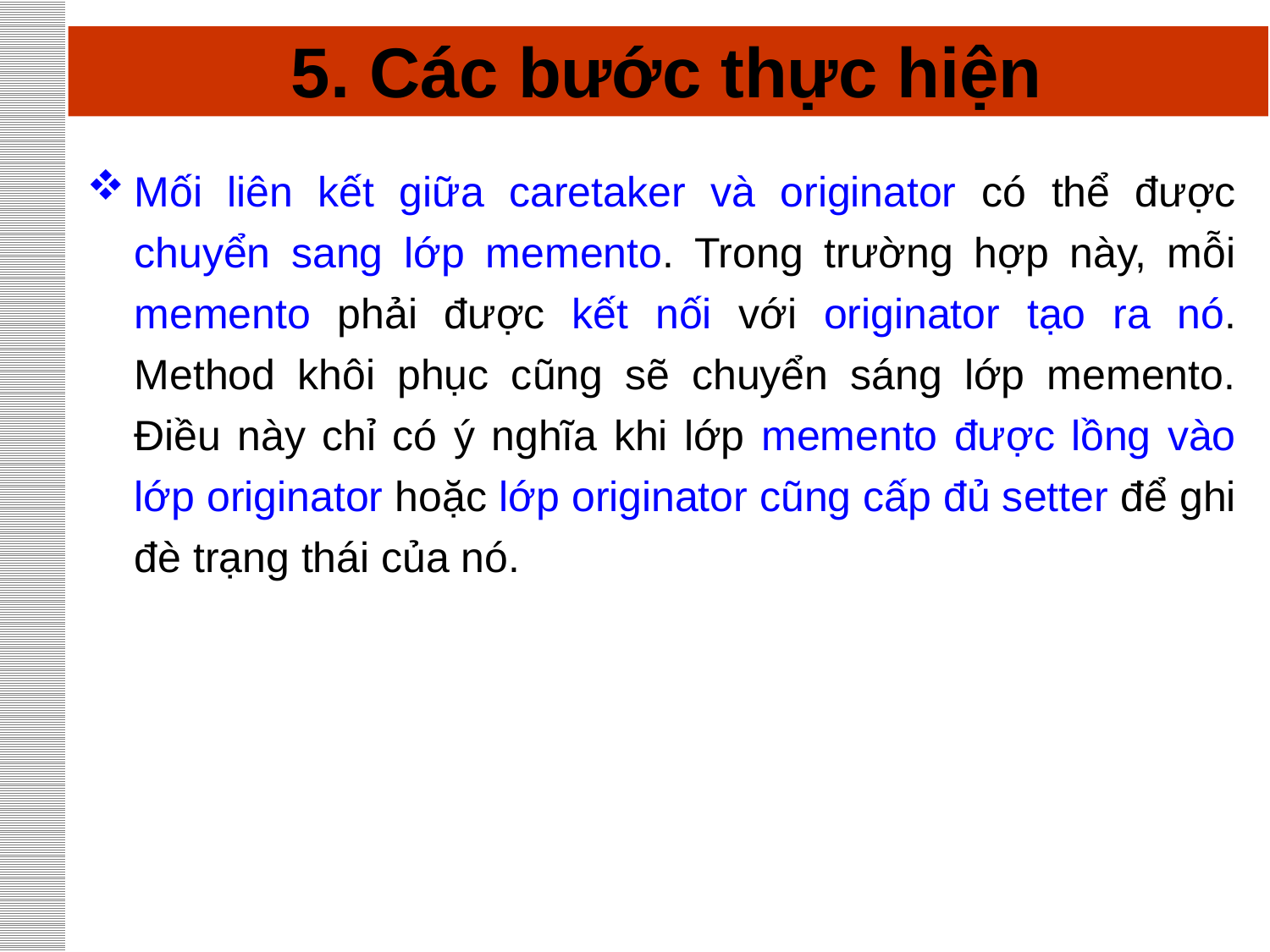

# 5. Các bước thực hiện
Mối liên kết giữa caretaker và originator có thể được chuyển sang lớp memento. Trong trường hợp này, mỗi memento phải được kết nối với originator tạo ra nó. Method khôi phục cũng sẽ chuyển sáng lớp memento. Điều này chỉ có ý nghĩa khi lớp memento được lồng vào lớp originator hoặc lớp originator cũng cấp đủ setter để ghi đè trạng thái của nó.